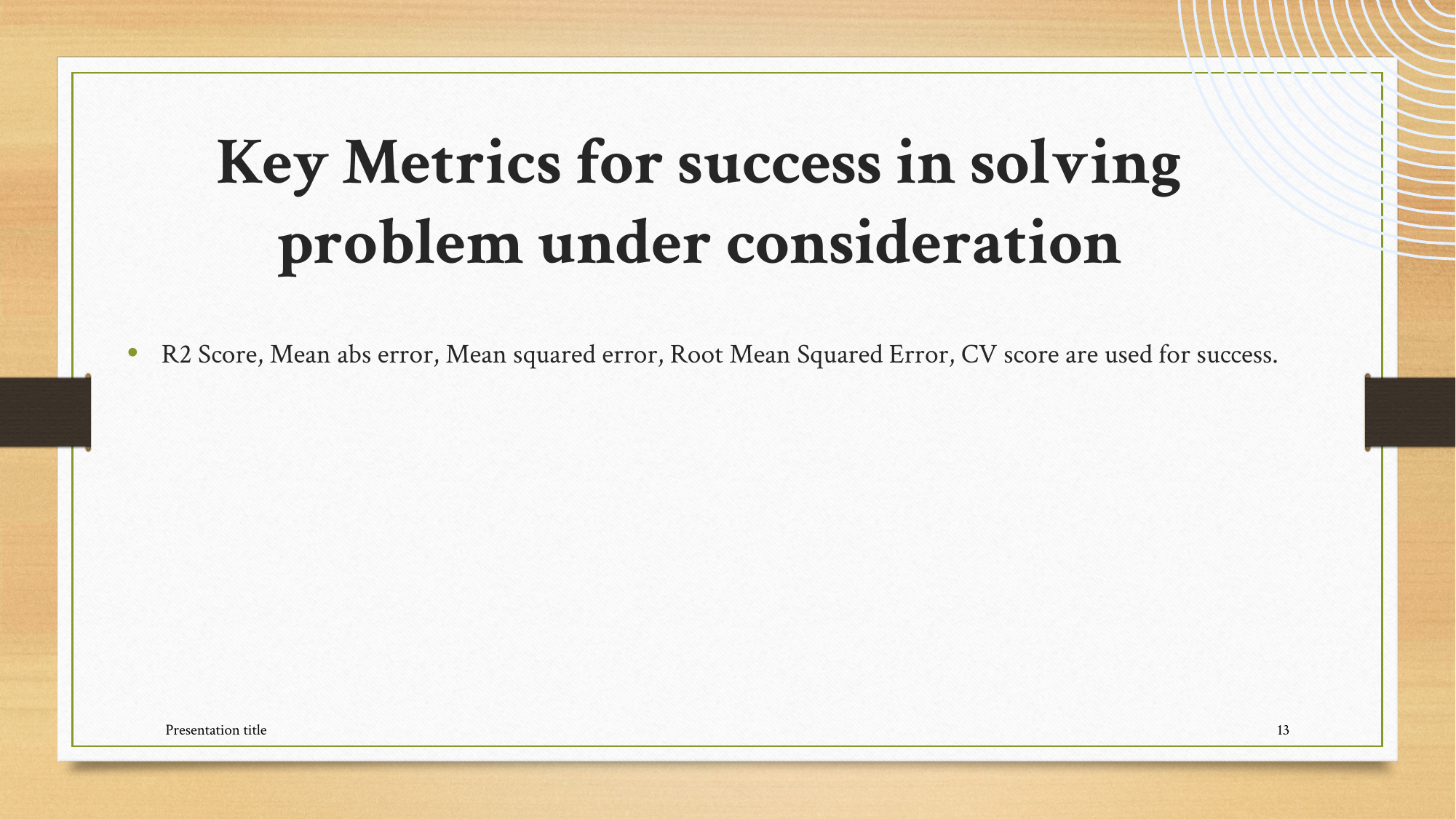

# Key Metrics for success in solving problem under consideration
R2 Score, Mean abs error, Mean squared error, Root Mean Squared Error, CV score are used for success.
Presentation title
13